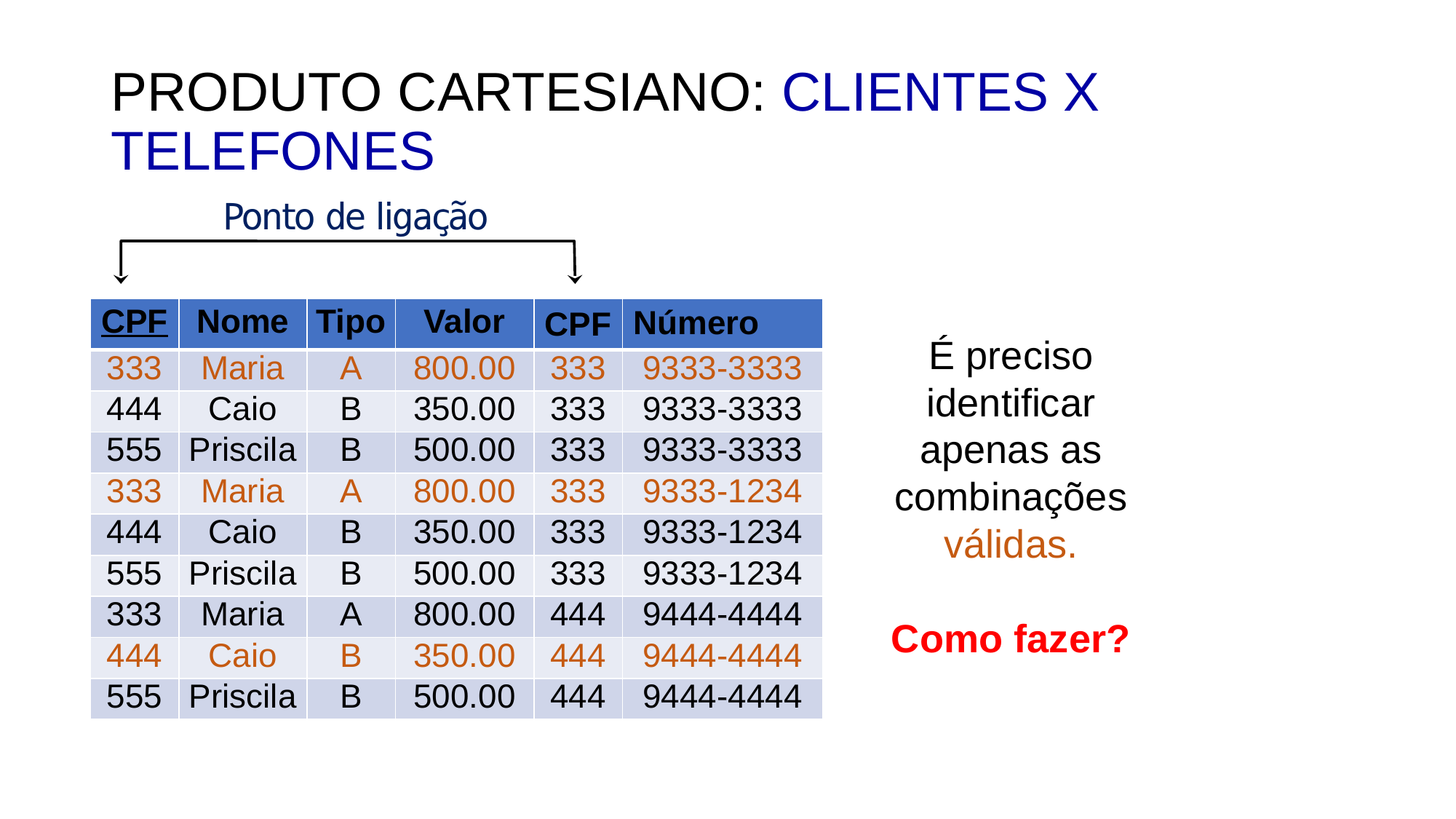

# PRODUTO CARTESIANO: CLIENTES X TELEFONES
Ponto de ligação

| CPF | Nome | Tipo | Valor | CPF | Número |
| --- | --- | --- | --- | --- | --- |
| 333 | Maria | A | 800.00 | 333 | 9333-3333 |
| 444 | Caio | B | 350.00 | 333 | 9333-3333 |
| 555 | Priscila | B | 500.00 | 333 | 9333-3333 |
| 333 | Maria | A | 800.00 | 333 | 9333-1234 |
| 444 | Caio | B | 350.00 | 333 | 9333-1234 |
| 555 | Priscila | B | 500.00 | 333 | 9333-1234 |
| 333 | Maria | A | 800.00 | 444 | 9444-4444 |
| 444 | Caio | B | 350.00 | 444 | 9444-4444 |
| 555 | Priscila | B | 500.00 | 444 | 9444-4444 |
É preciso identificar apenas as combinações válidas.

Como fazer?